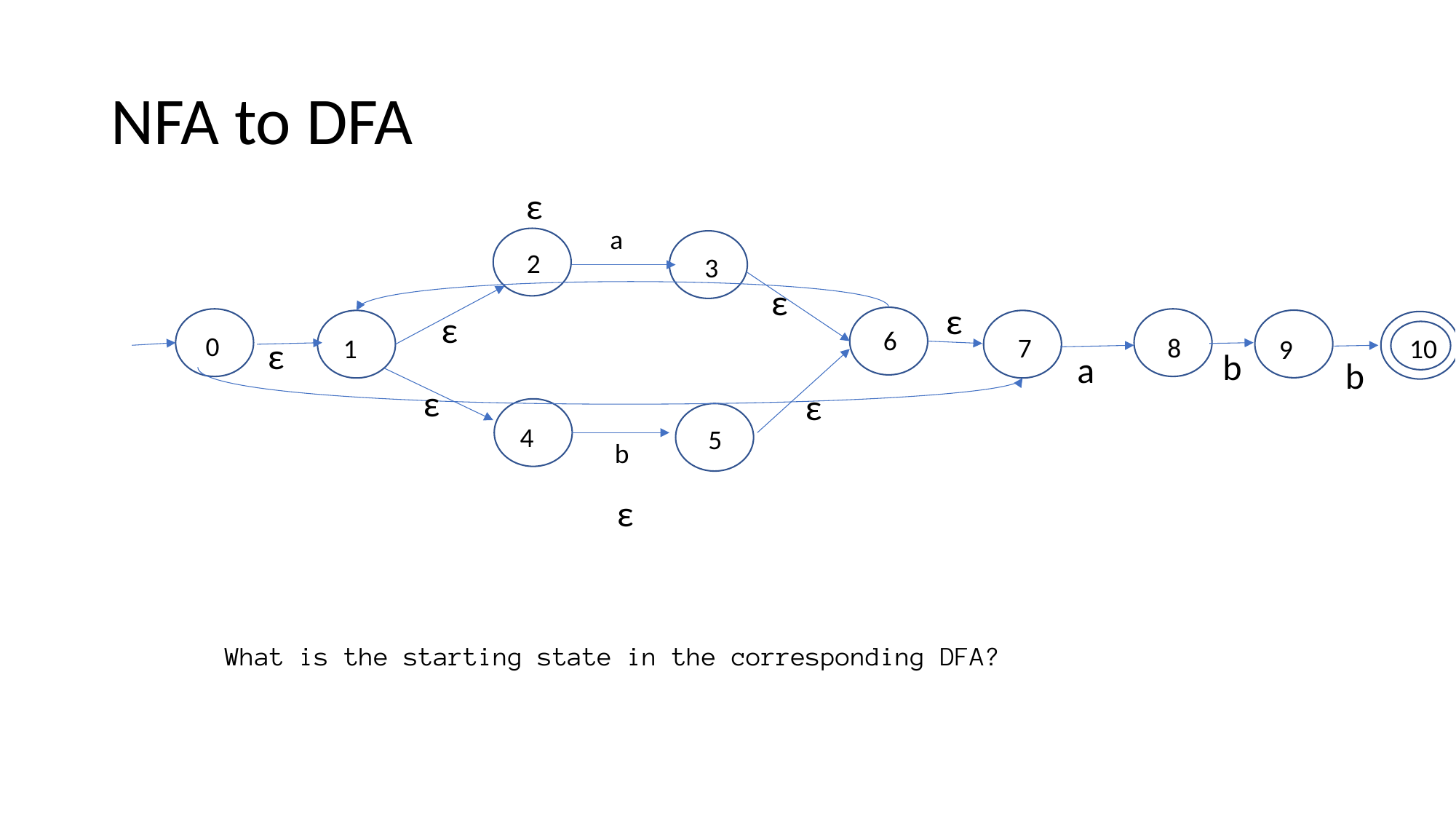

# NFA to DFA
ε
a

2
3
ε
ε
ε

6

0
7
8
10
1
9
ε
b
a
b
ε
ε

4
5
b
ε
What is the starting state in the corresponding DFA?